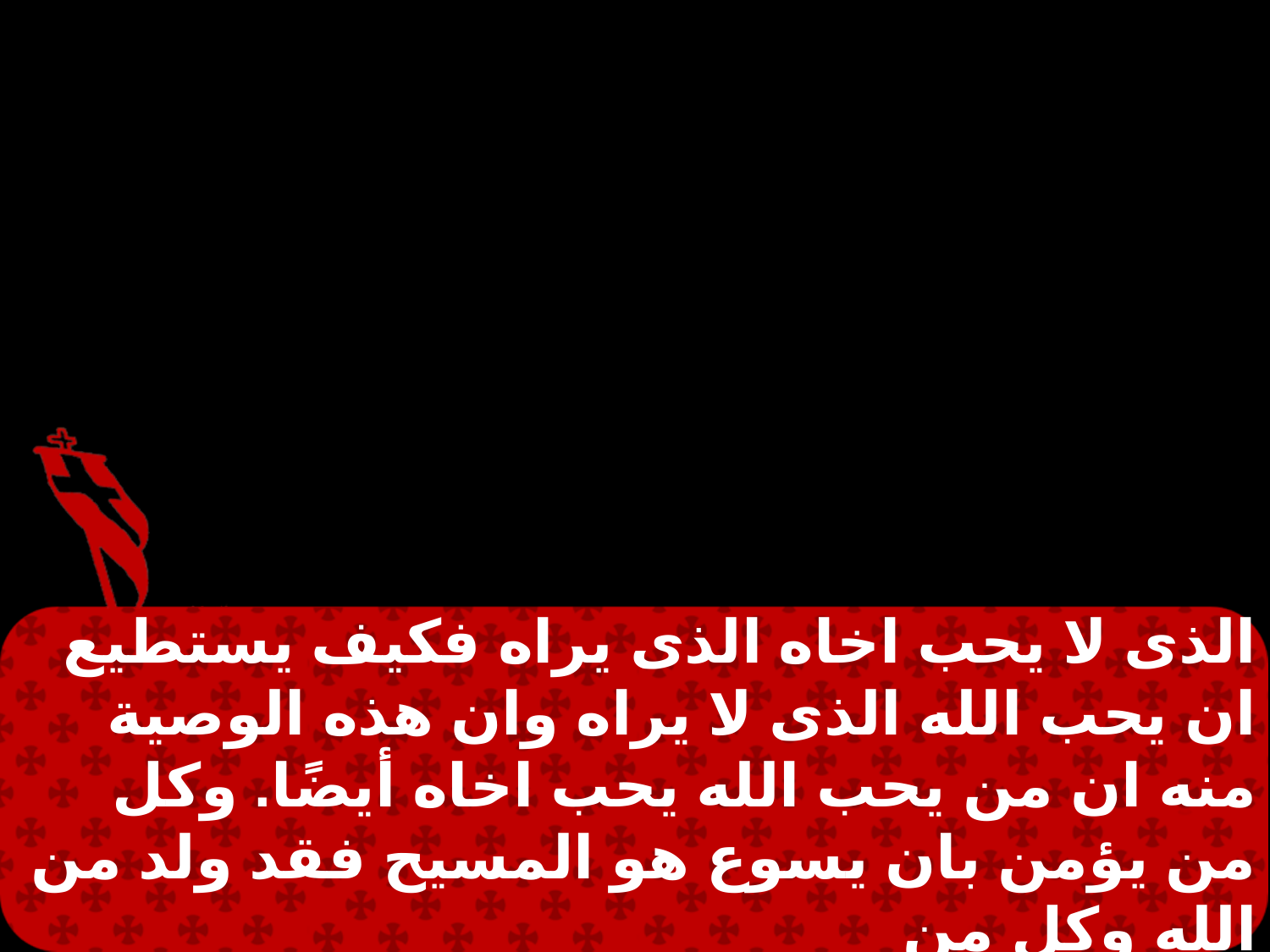

الذى لا يحب اخاه الذى يراه فكيف يستطيع ان يحب الله الذى لا يراه وان هذه الوصية منه ان من يحب الله يحب اخاه أيضًا. وكل من يؤمن بان يسوع هو المسيح فقد ولد من الله وكل من
يحب الوالد فهو